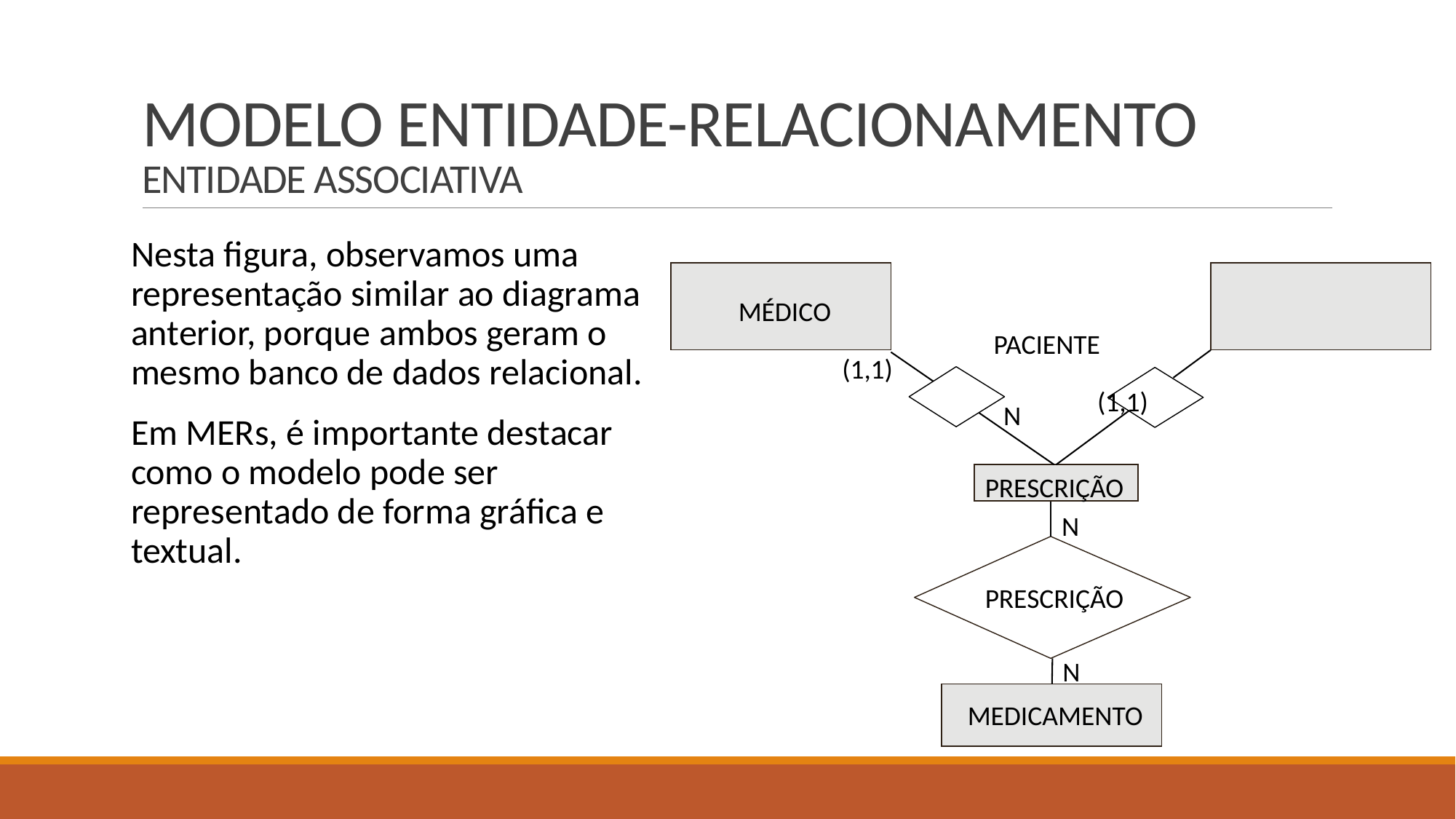

# MODELO ENTIDADE-RELACIONAMENTO ENTIDADE ASSOCIATIVA
Nesta figura, observamos uma representação similar ao diagrama anterior, porque ambos geram o mesmo banco de dados relacional.
Em MERs, é importante destacar como o modelo pode ser representado de forma gráfica e textual.

MÉDICO 			        					      PACIENTE
(1,1)						      (1,1)

N	     N

PRESCRIÇÃO
N

PRESCRIÇÃO
N

MEDICAMENTO